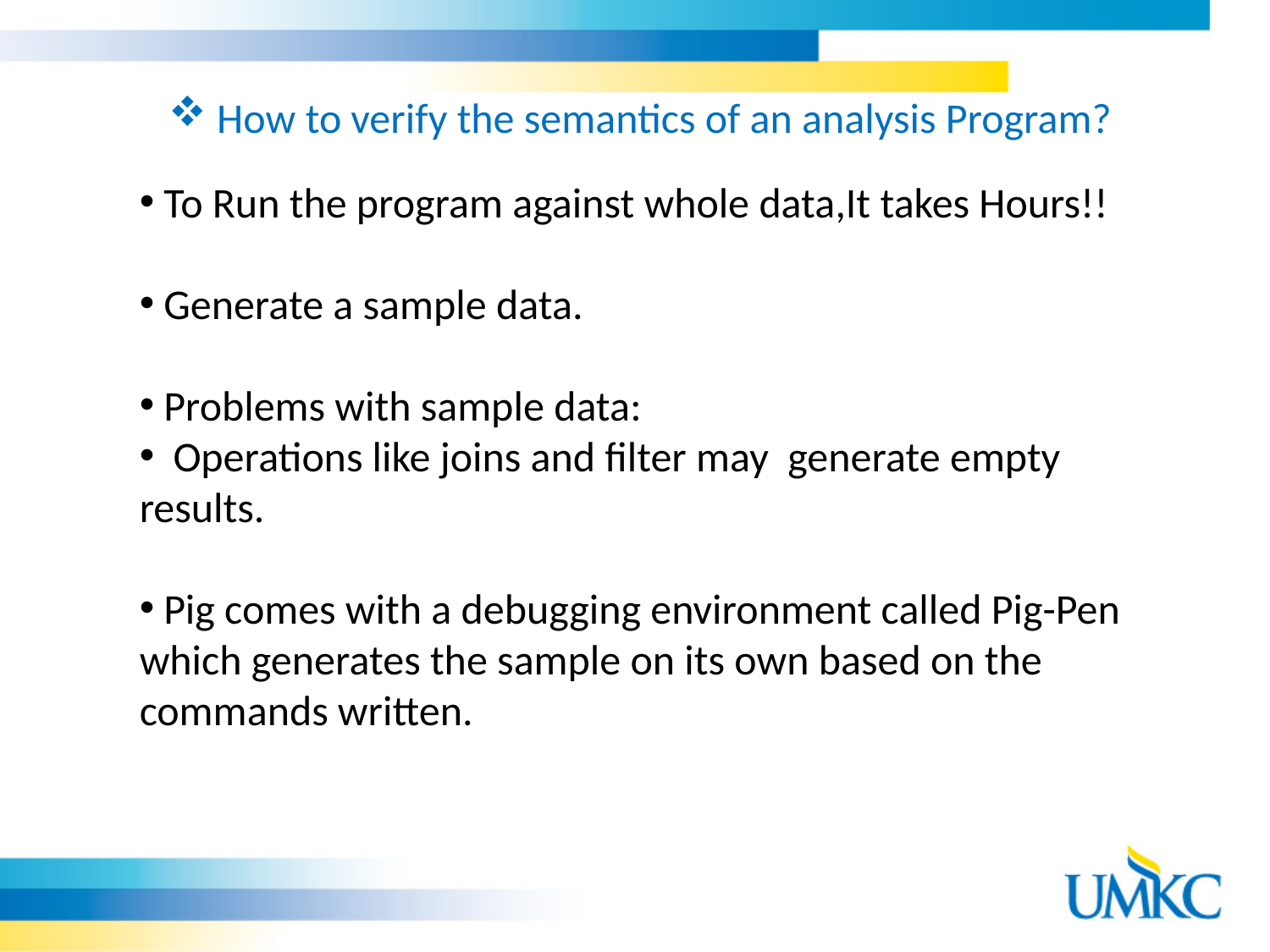

How to verify the semantics of an analysis Program?
 To Run the program against whole data,It takes Hours!!

 Generate a sample data.

 Problems with sample data:
  Operations like joins and filter may  generate empty          results.

 Pig comes with a debugging environment called Pig-Pen which generates the sample on its own based on the commands written.